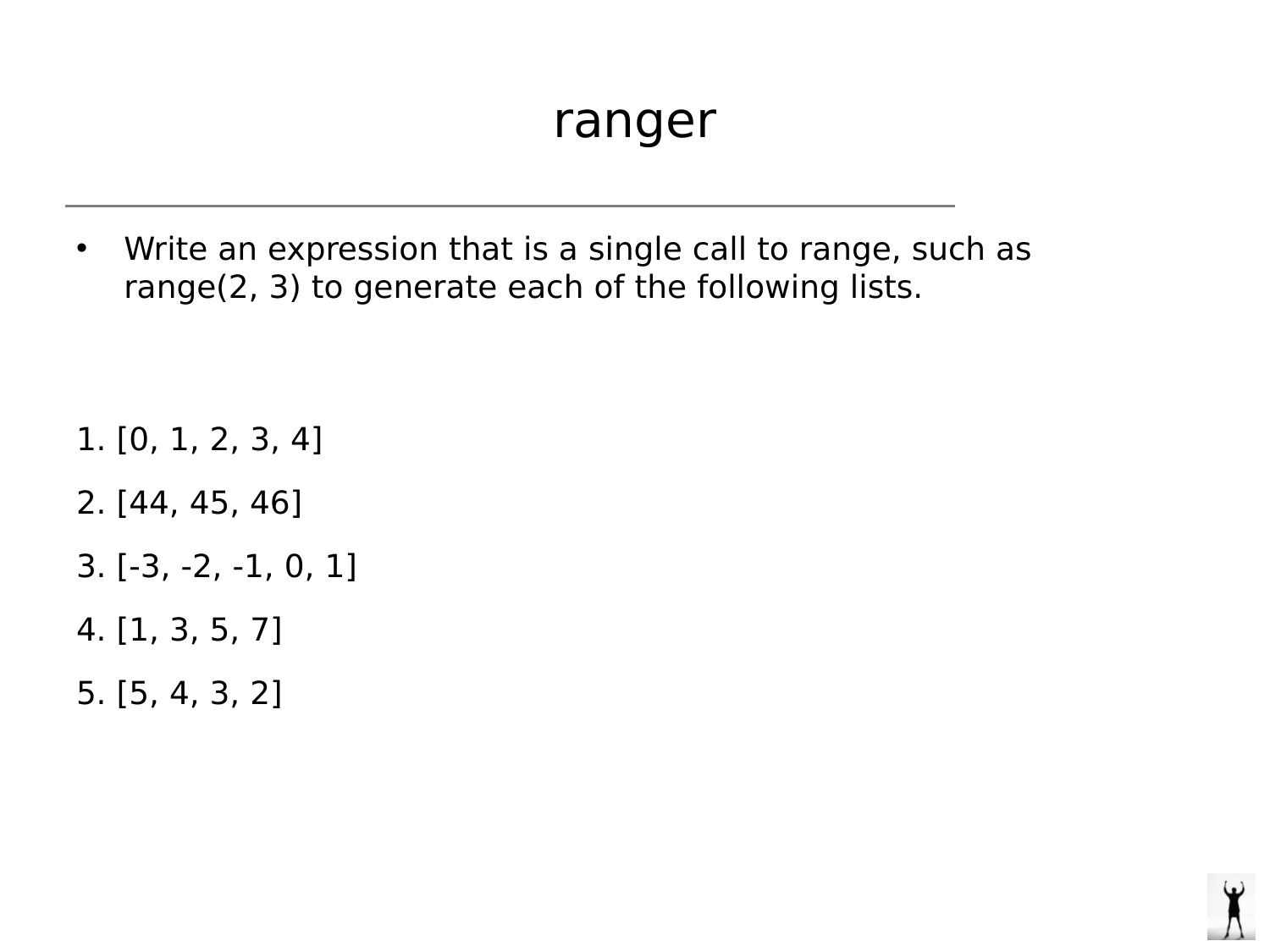

# ranger
Write an expression that is a single call to range, such as range(2, 3) to generate each of the following lists.

1. [0, 1, 2, 3, 4]
2. [44, 45, 46]
3. [-3, -2, -1, 0, 1]
4. [1, 3, 5, 7]
5. [5, 4, 3, 2]